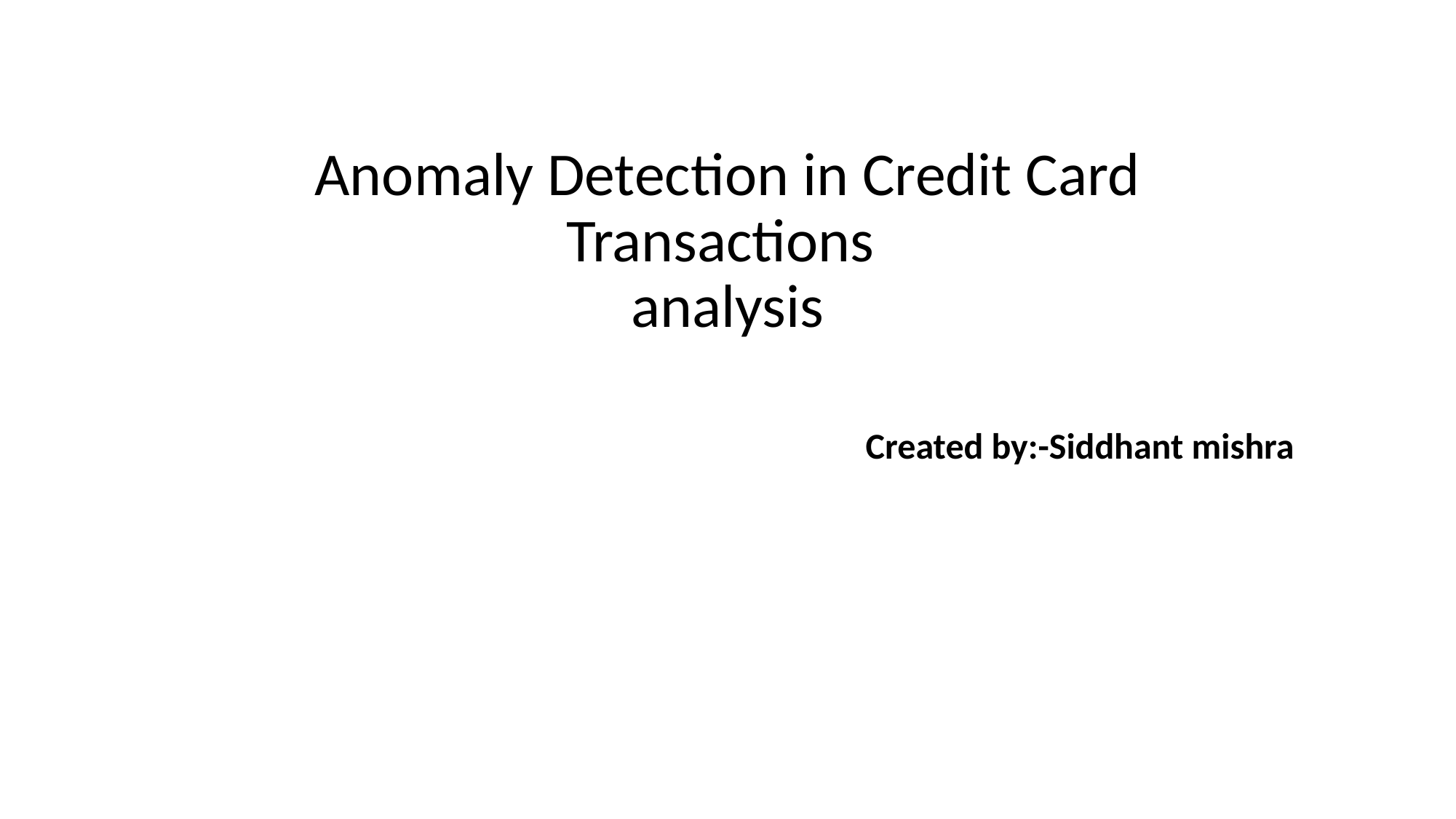

# Anomaly Detection in Credit Card Transactions analysis
                                                                   Created by:-Siddhant mishra